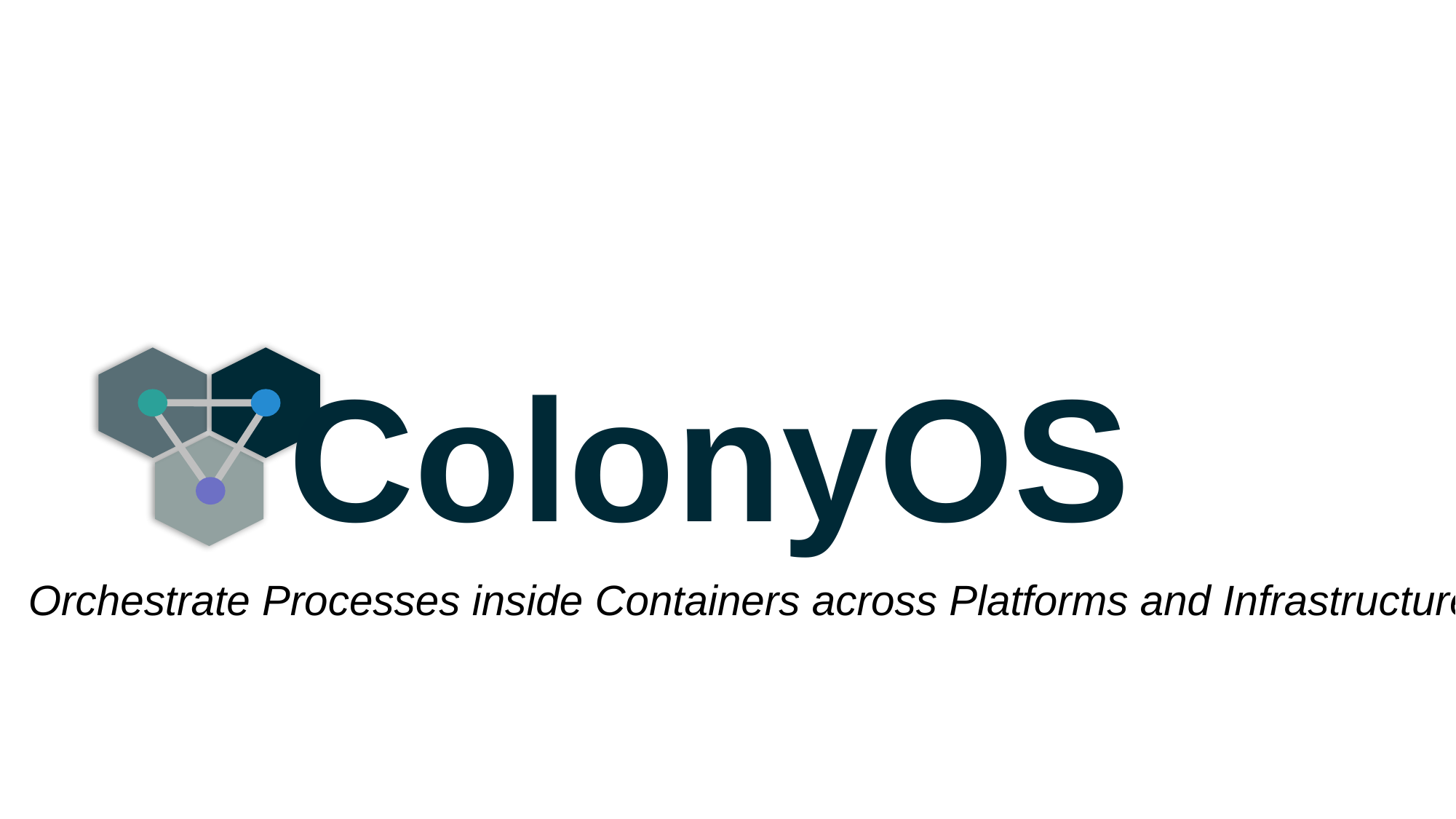

ColonyOS

Orchestrate Processes inside Containers across Platforms and Infrastructures